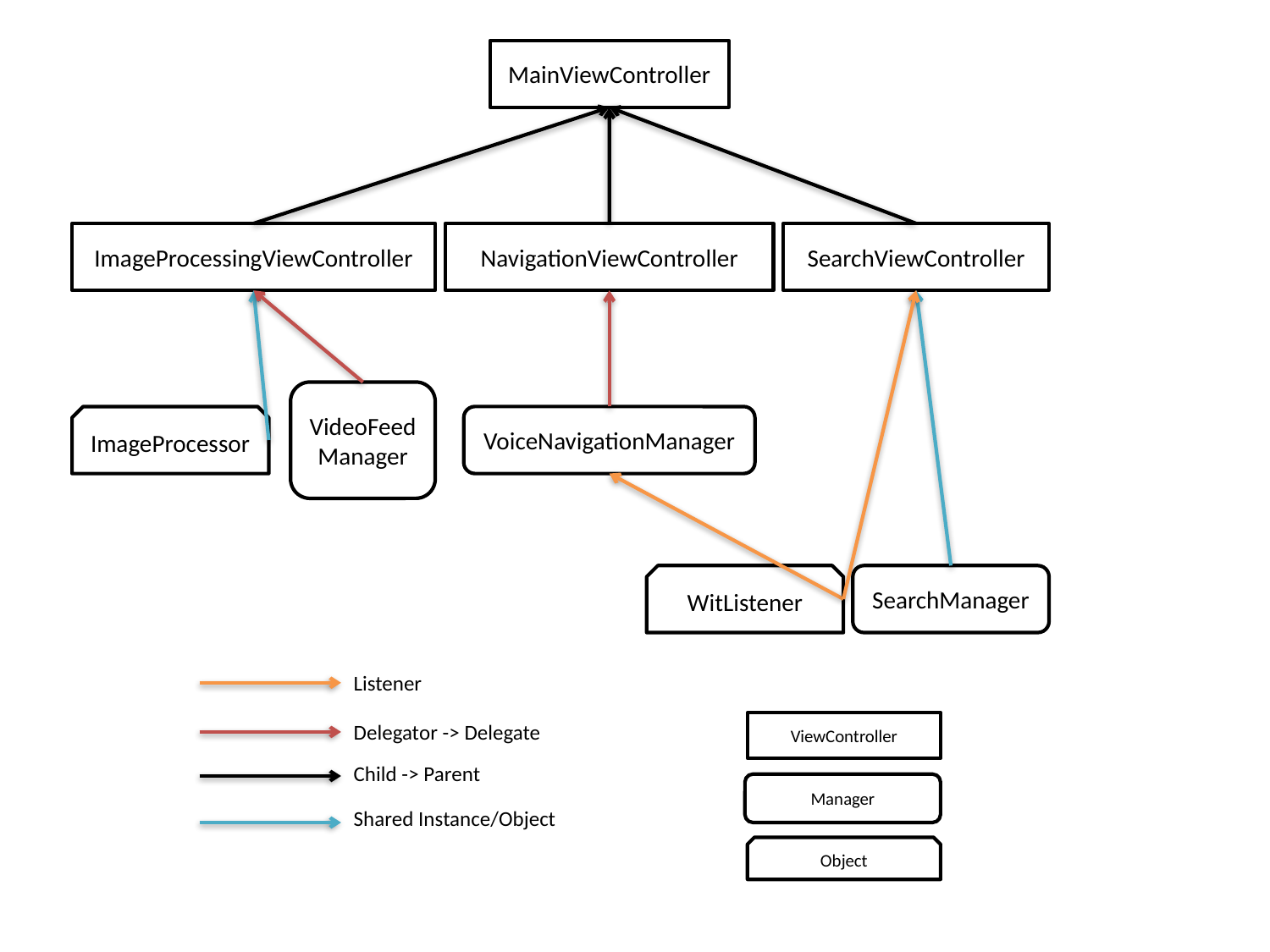

MainViewController
NavigationViewController
ImageProcessingViewController
SearchViewController
VideoFeedManager
ImageProcessor
VoiceNavigationManager
WitListener
SearchManager
Listener
Delegator -> Delegate
ViewController
Child -> Parent
Manager
Shared Instance/Object
Object